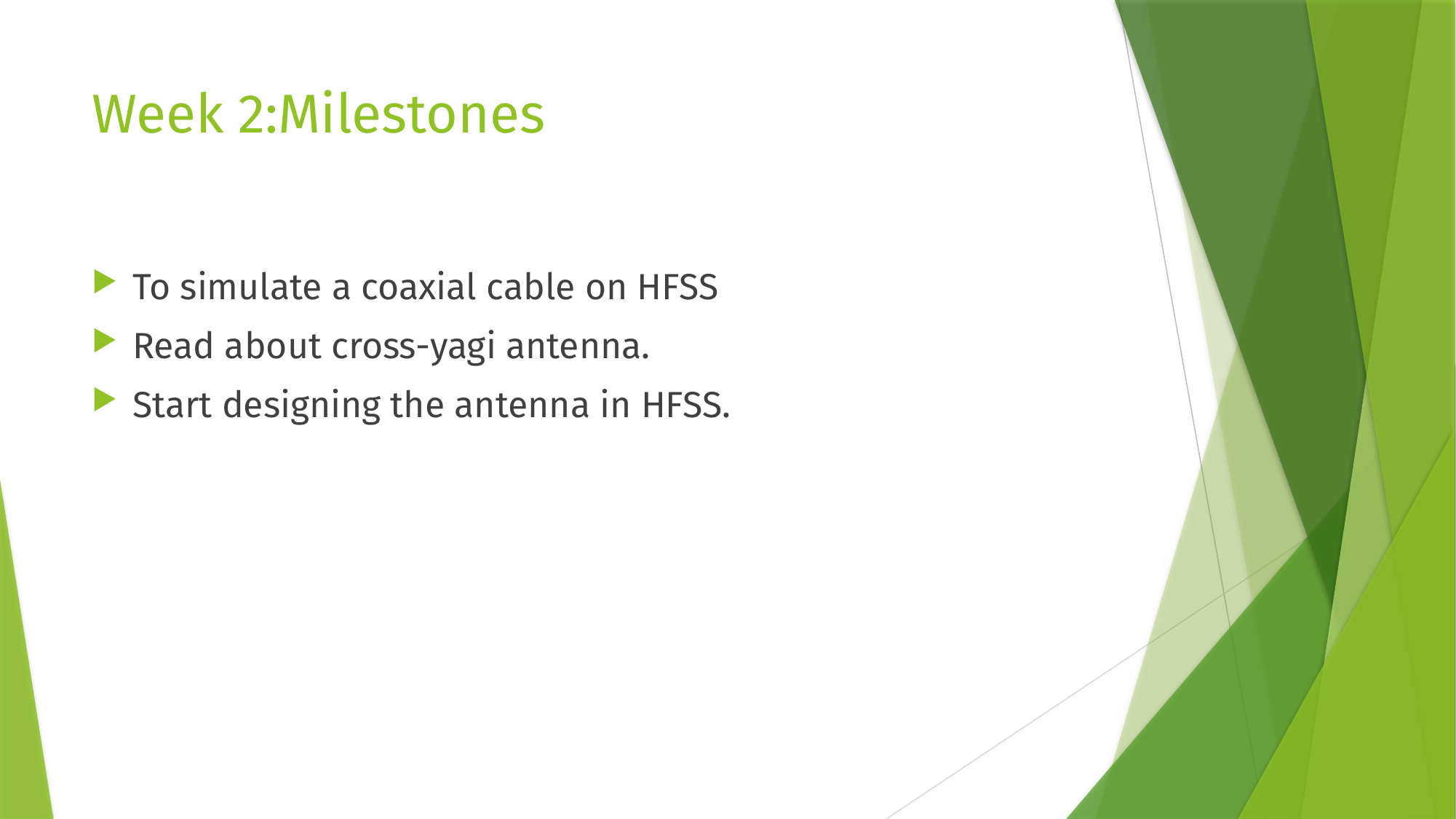

# Week 2:Milestones
To simulate a coaxial cable on HFSS
Read about cross-yagi antenna.
Start designing the antenna in HFSS.